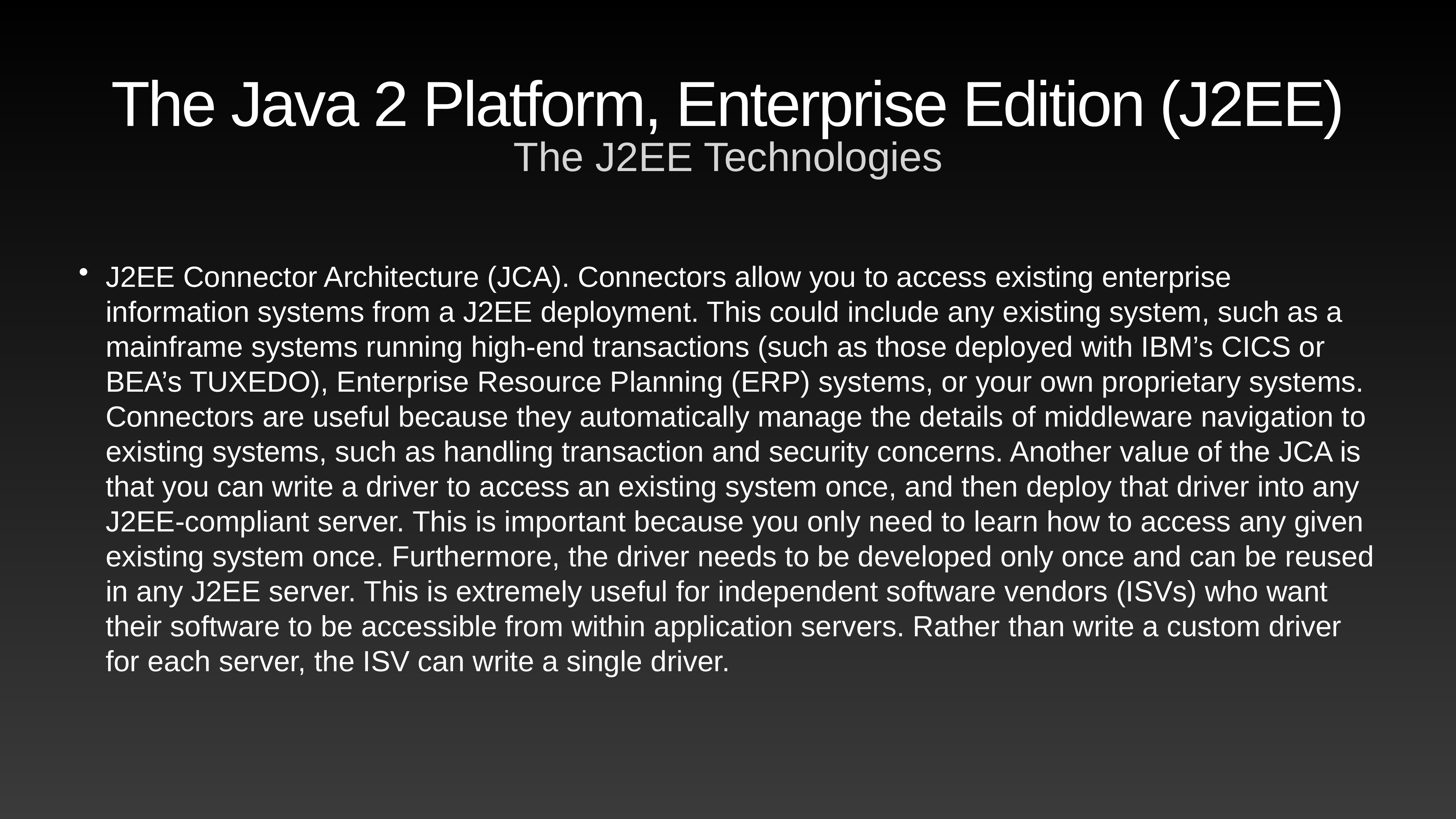

# The Java 2 Platform, Enterprise Edition (J2EE)
The J2EE Technologies
J2EE Connector Architecture (JCA). Connectors allow you to access existing enterprise information systems from a J2EE deployment. This could include any existing system, such as a mainframe systems running high-end transactions (such as those deployed with IBM’s CICS or BEA’s TUXEDO), Enterprise Resource Planning (ERP) systems, or your own proprietary systems. Connectors are useful because they automatically manage the details of middleware navigation to existing systems, such as handling transaction and security concerns. Another value of the JCA is that you can write a driver to access an existing system once, and then deploy that driver into any J2EE-compliant server. This is important because you only need to learn how to access any given existing system once. Furthermore, the driver needs to be developed only once and can be reused in any J2EE server. This is extremely useful for independent software vendors (ISVs) who want their software to be accessible from within application servers. Rather than write a custom driver for each server, the ISV can write a single driver.